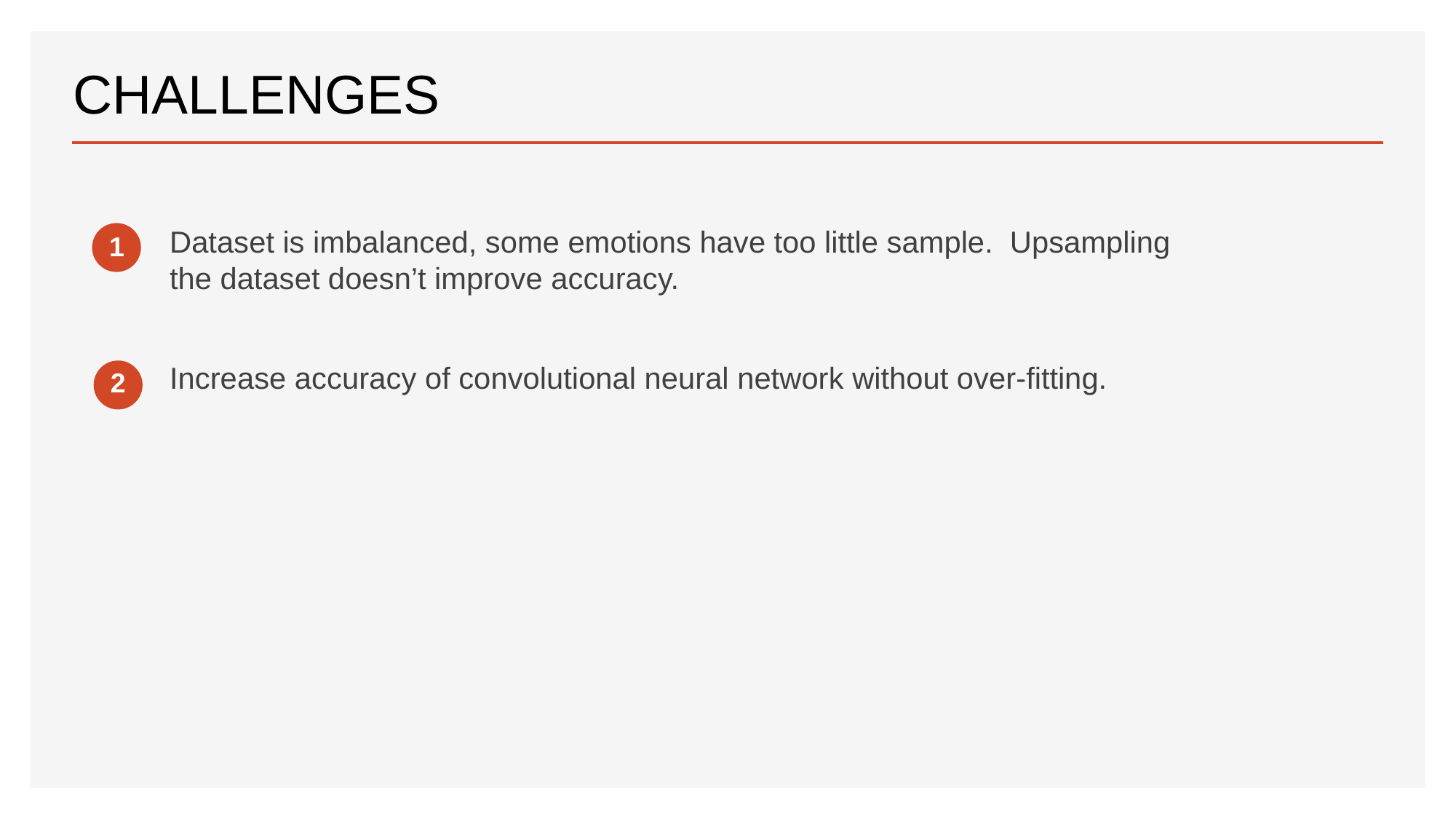

# Challenges
Dataset is imbalanced, some emotions have too little sample.  Upsampling the dataset doesn’t improve accuracy.

1
2

Increase accuracy of convolutional neural network without over-fitting.